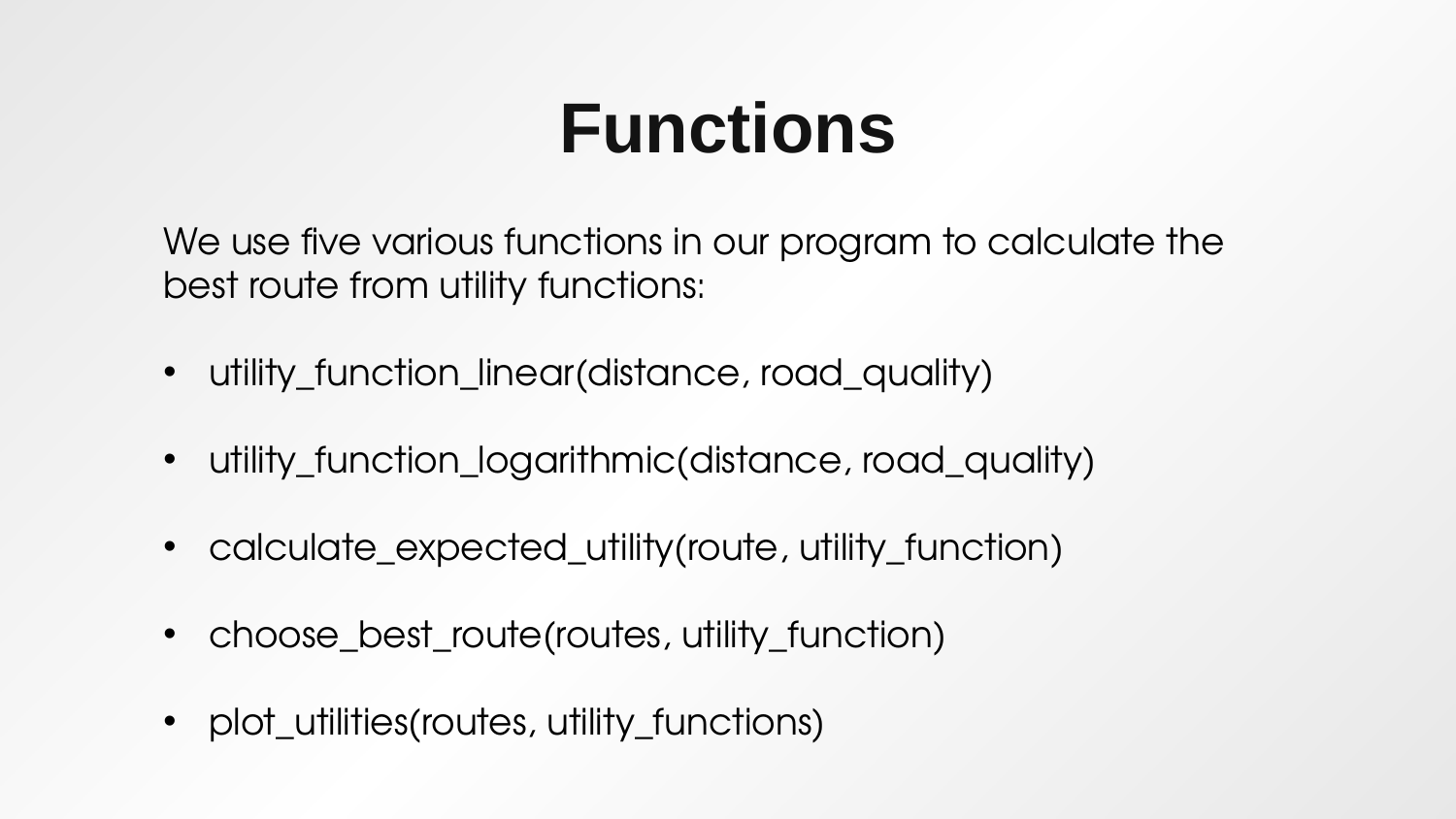

# Functions
We use five various functions in our program to calculate the best route from utility functions:

utility_function_linear(distance, road_quality)

utility_function_logarithmic(distance, road_quality)

calculate_expected_utility(route, utility_function)

choose_best_route(routes, utility_function)

plot_utilities(routes, utility_functions)